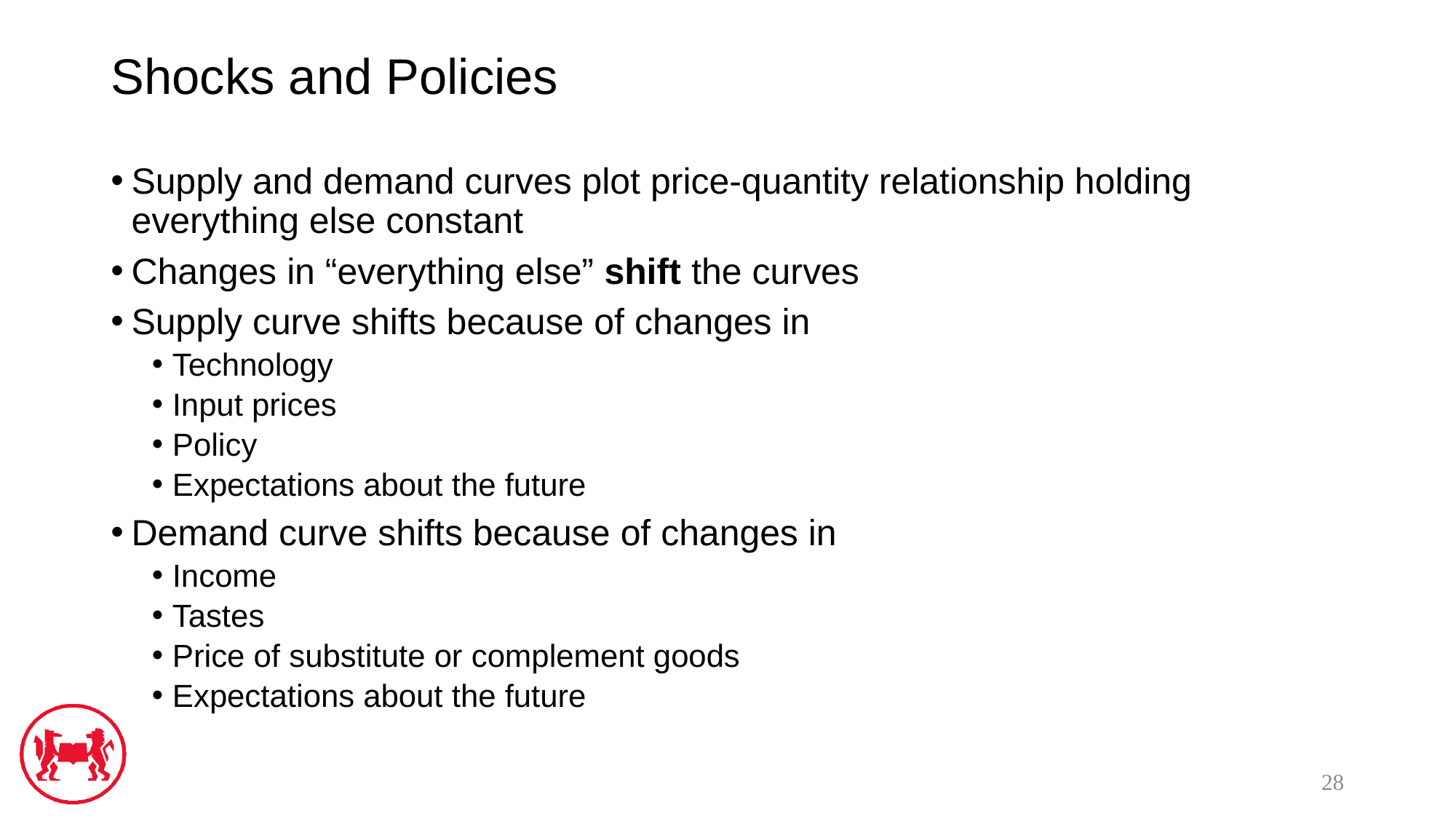

# Shocks and Policies
Supply and demand curves plot price-quantity relationship holding everything else constant
Changes in “everything else” shift the curves
Supply curve shifts because of changes in
Technology
Input prices
Policy
Expectations about the future
Demand curve shifts because of changes in
Income
Tastes
Price of substitute or complement goods
Expectations about the future
28